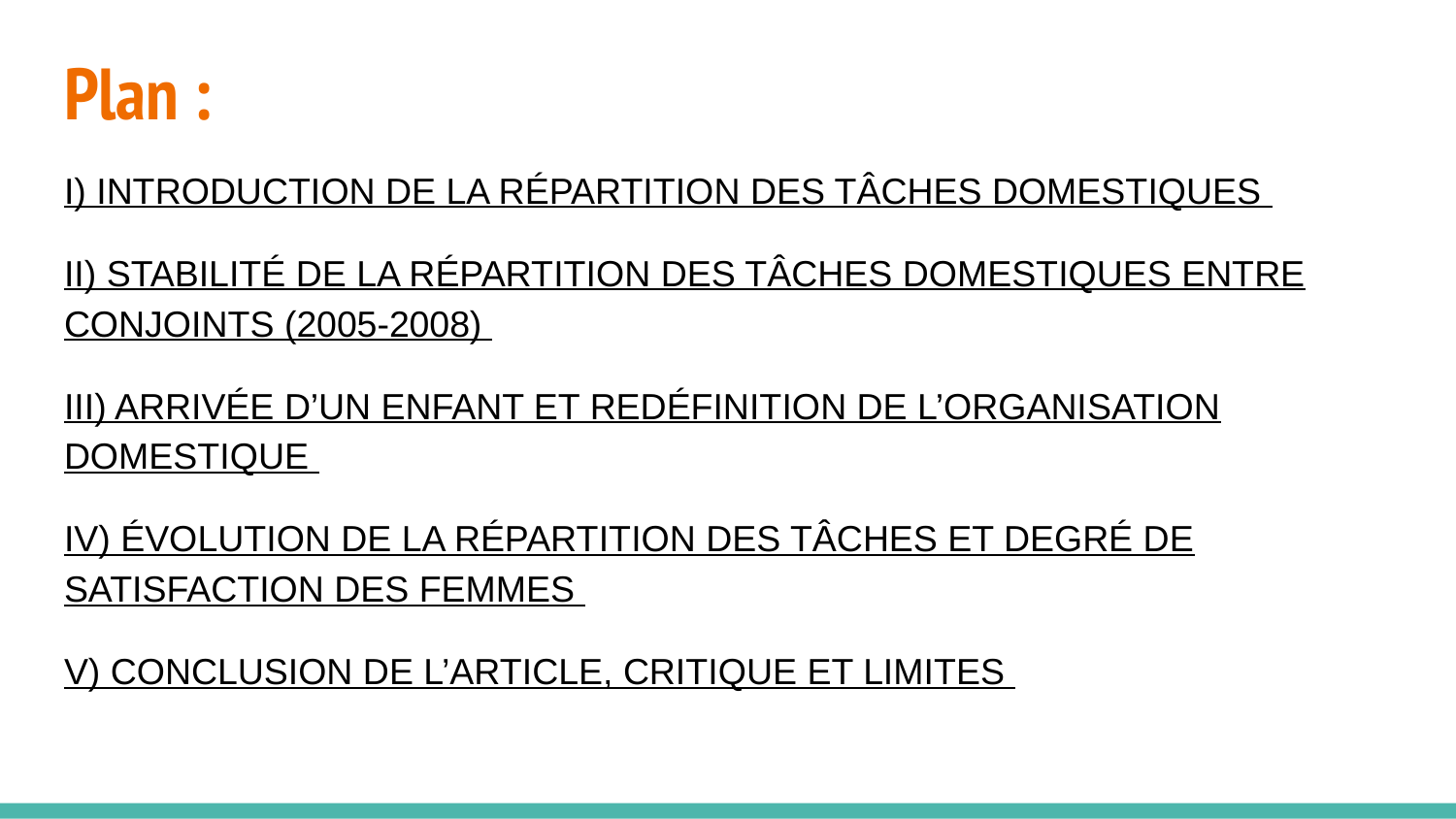

# Plan :
I) INTRODUCTION DE LA RÉPARTITION DES TÂCHES DOMESTIQUES
II) STABILITÉ DE LA RÉPARTITION DES TÂCHES DOMESTIQUES ENTRE CONJOINTS (2005-2008)
III) ARRIVÉE D’UN ENFANT ET REDÉFINITION DE L’ORGANISATION DOMESTIQUE
IV) ÉVOLUTION DE LA RÉPARTITION DES TÂCHES ET DEGRÉ DE SATISFACTION DES FEMMES
V) CONCLUSION DE L’ARTICLE, CRITIQUE ET LIMITES